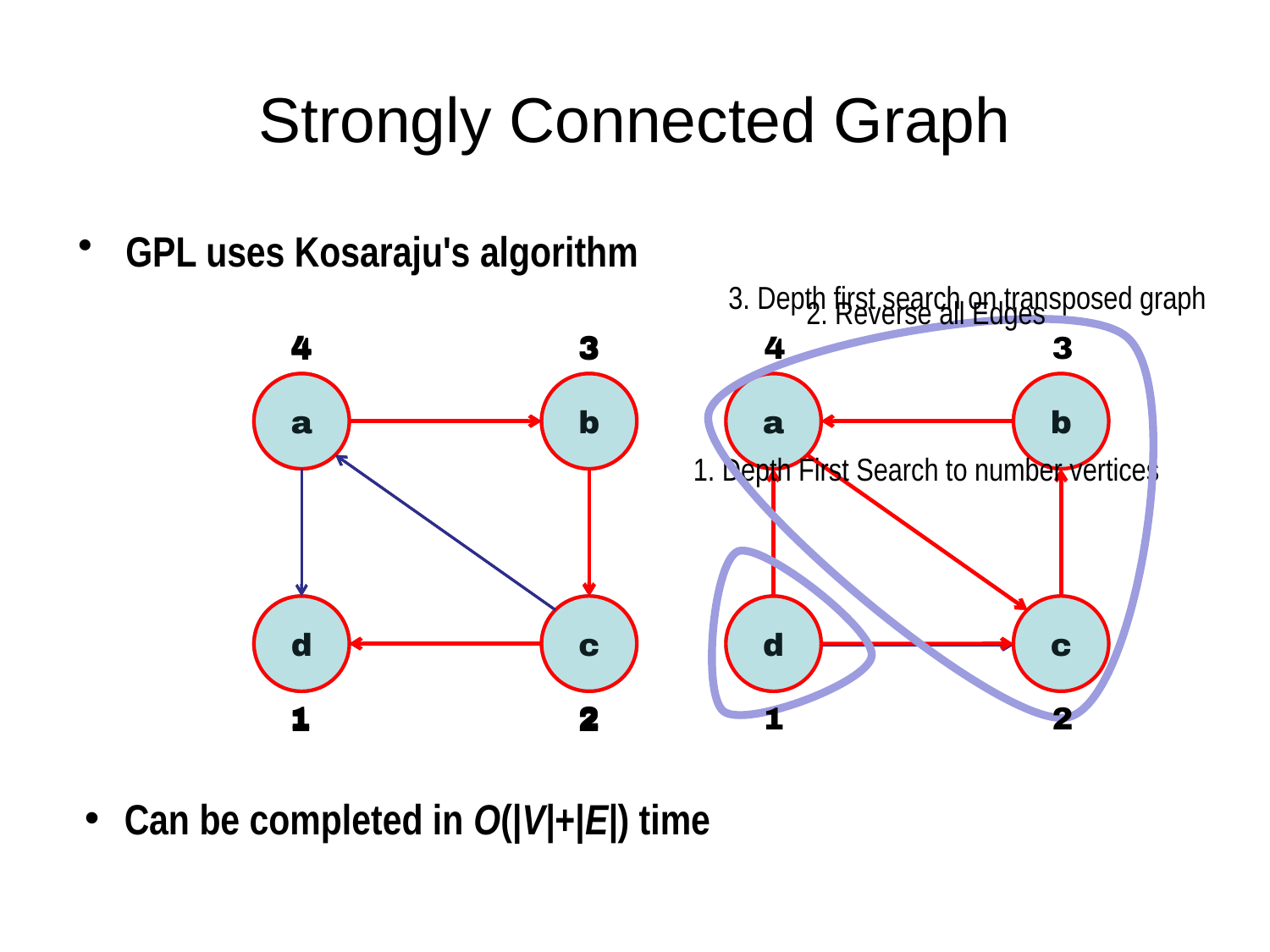

# Strongly Connected Graph
GPL uses Kosaraju's algorithm

3. Depth first search on transposed graph
2. Reverse all Edges
4
3
a
b
d
c
1
2
4
3
4
3

a
a
b
b
a
a
b
b
1. Depth First Search to number vertices

d
c
c
d
c
c
d
d
1
2
1
2
Can be completed in O(|V|+|E|) time